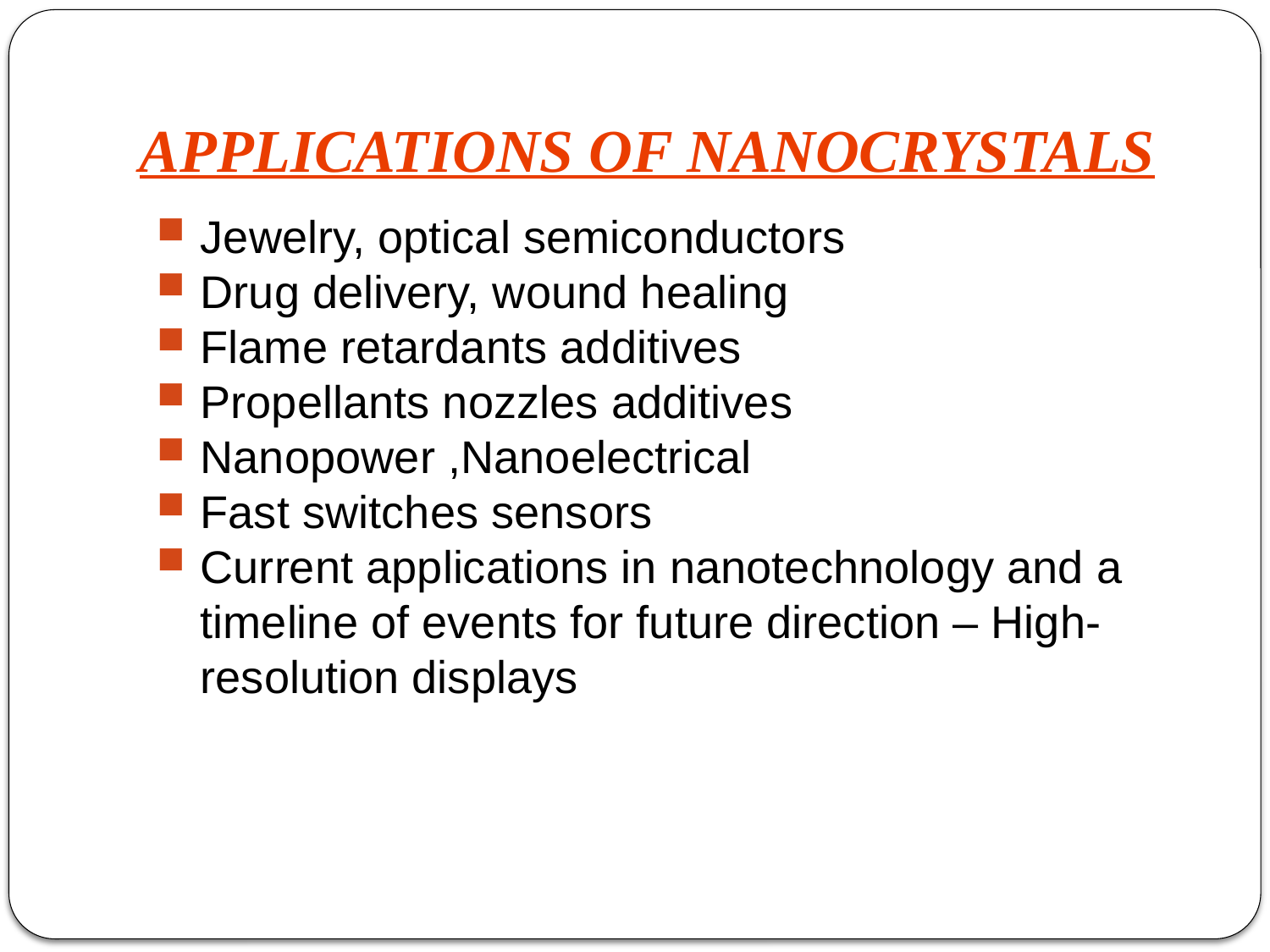

# APPLICATIONS OF NANOCRYSTALS
Jewelry, optical semiconductors
Drug delivery, wound healing
Flame retardants additives
Propellants nozzles additives
Nanopower ,Nanoelectrical
Fast switches sensors
Current applications in nanotechnology and a timeline of events for future direction – High-resolution displays